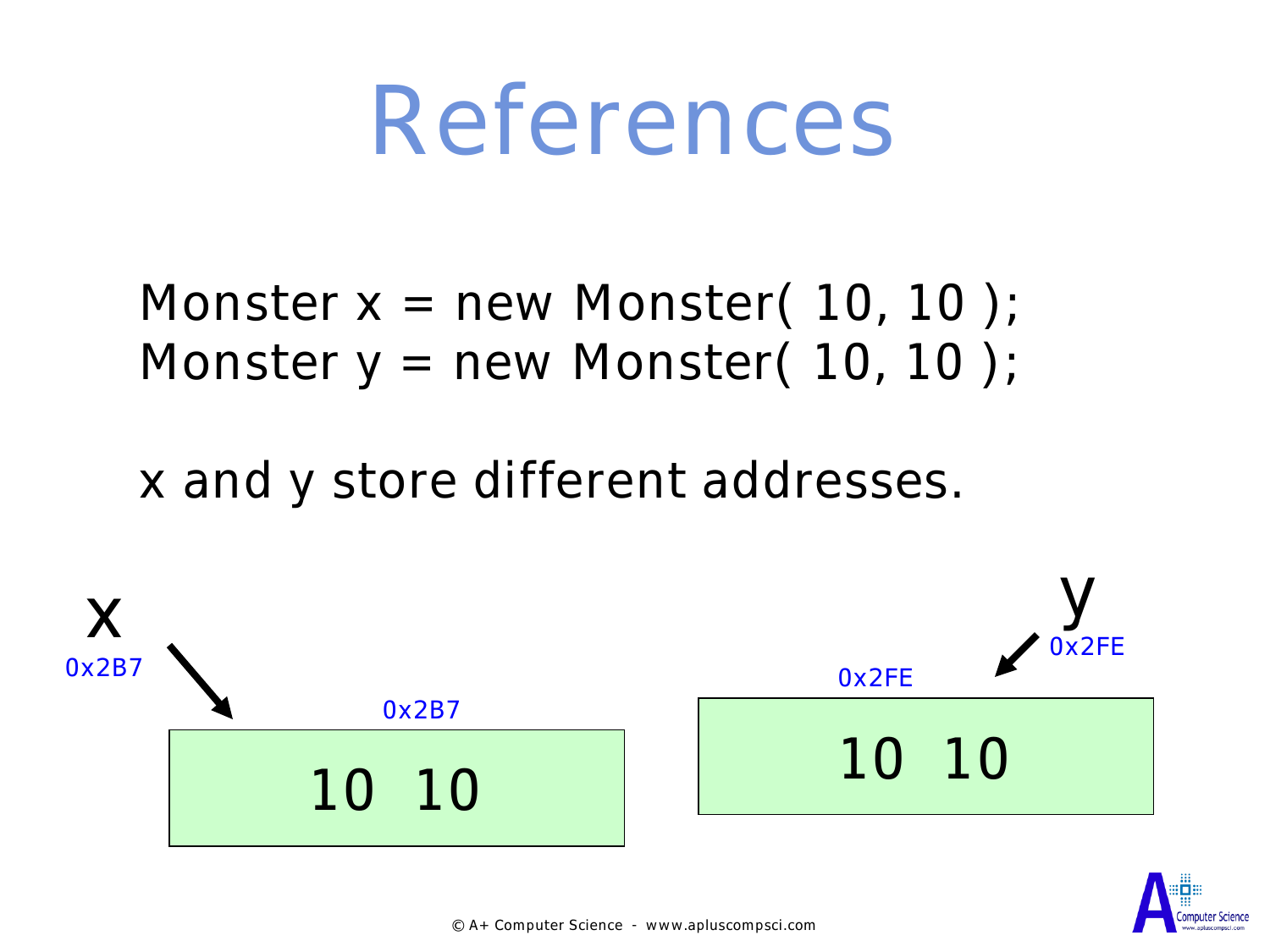

References
Monster x = new Monster( 10, 10 );
Monster y = new Monster( 10, 10 );
x and y store different addresses.
y
x
0x2FE
0x2B7
0x2FE
0x2B7
10  10
10  10

© A+ Computer Science  -  www.apluscompsci.com